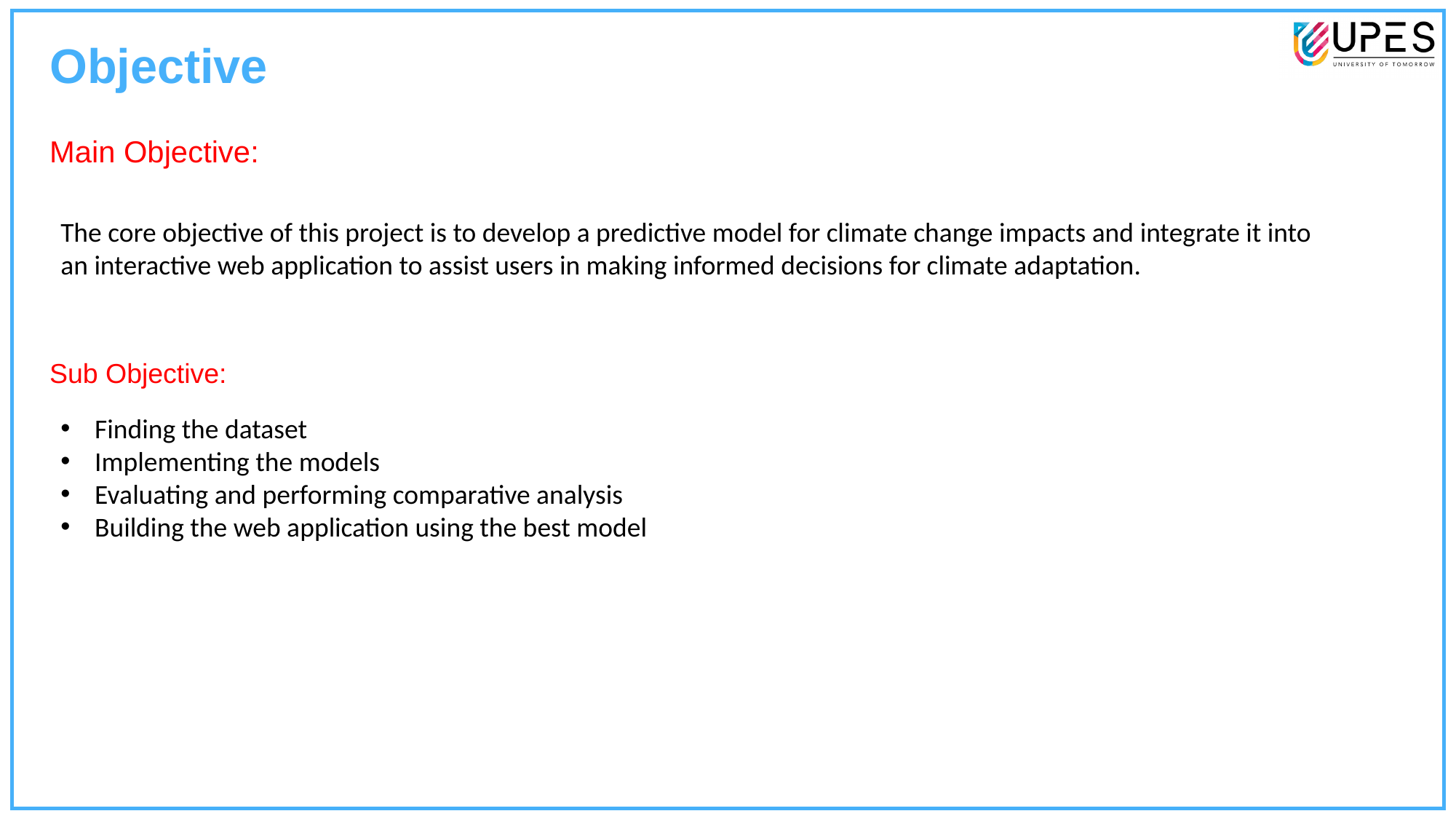

Objective
Main Objective:

The core objective of this project is to develop a predictive model for climate change impacts and integrate it into an interactive web application to assist users in making informed decisions for climate adaptation.
Sub Objective:

Finding the dataset
Implementing the models
Evaluating and performing comparative analysis
Building the web application using the best model